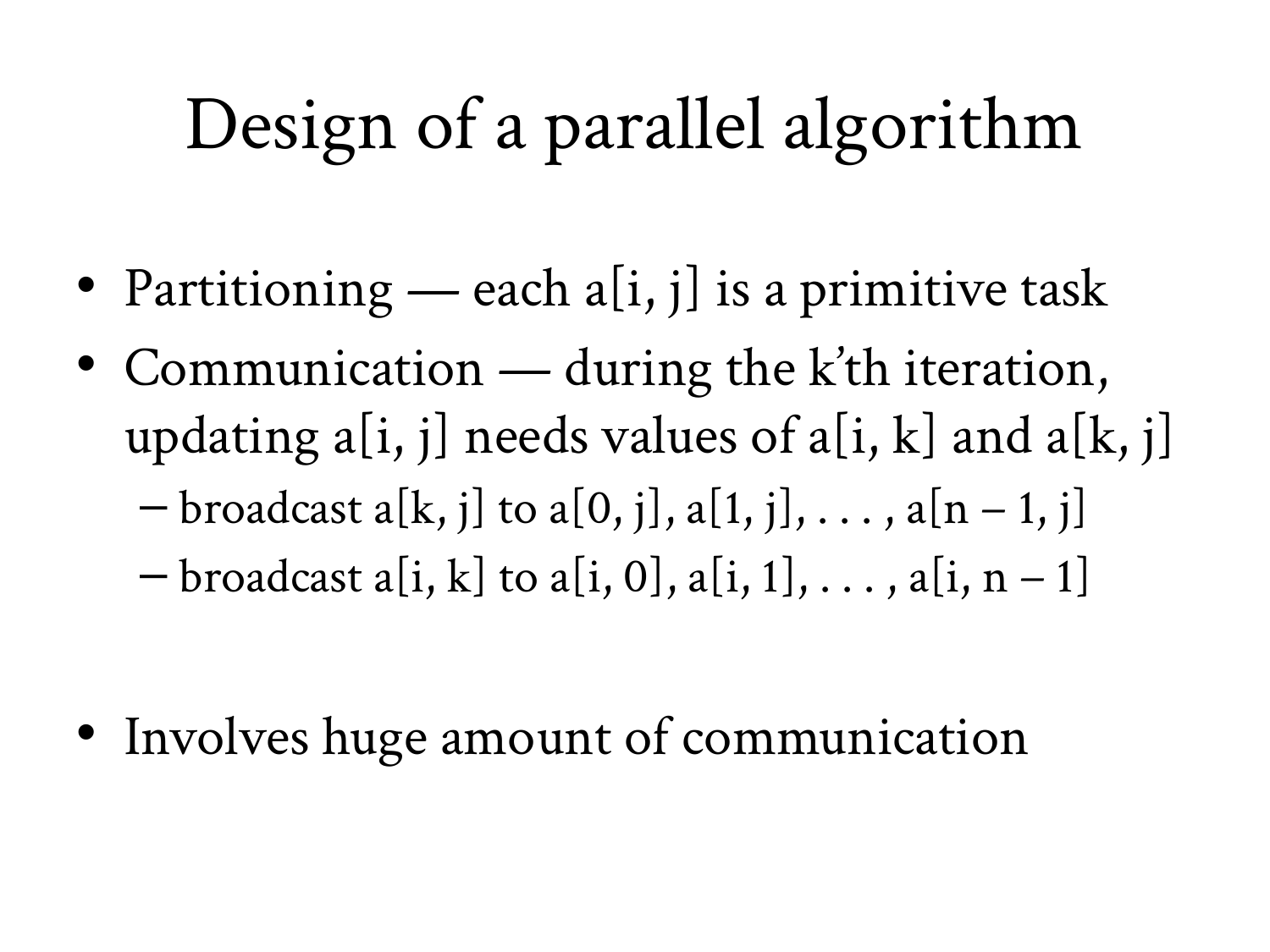

# Design of a parallel algorithm
Partitioning — each a[i, j] is a primitive task
Communication — during the k’th iteration, updating a[i, j] needs values of a[i, k] and a[k, j]
broadcast a[k, j] to a[0, j], a[1, j], . . . , a[n − 1, j]
broadcast a[i, k] to a[i, 0], a[i, 1], . . . , a[i, n − 1]

Involves huge amount of communication